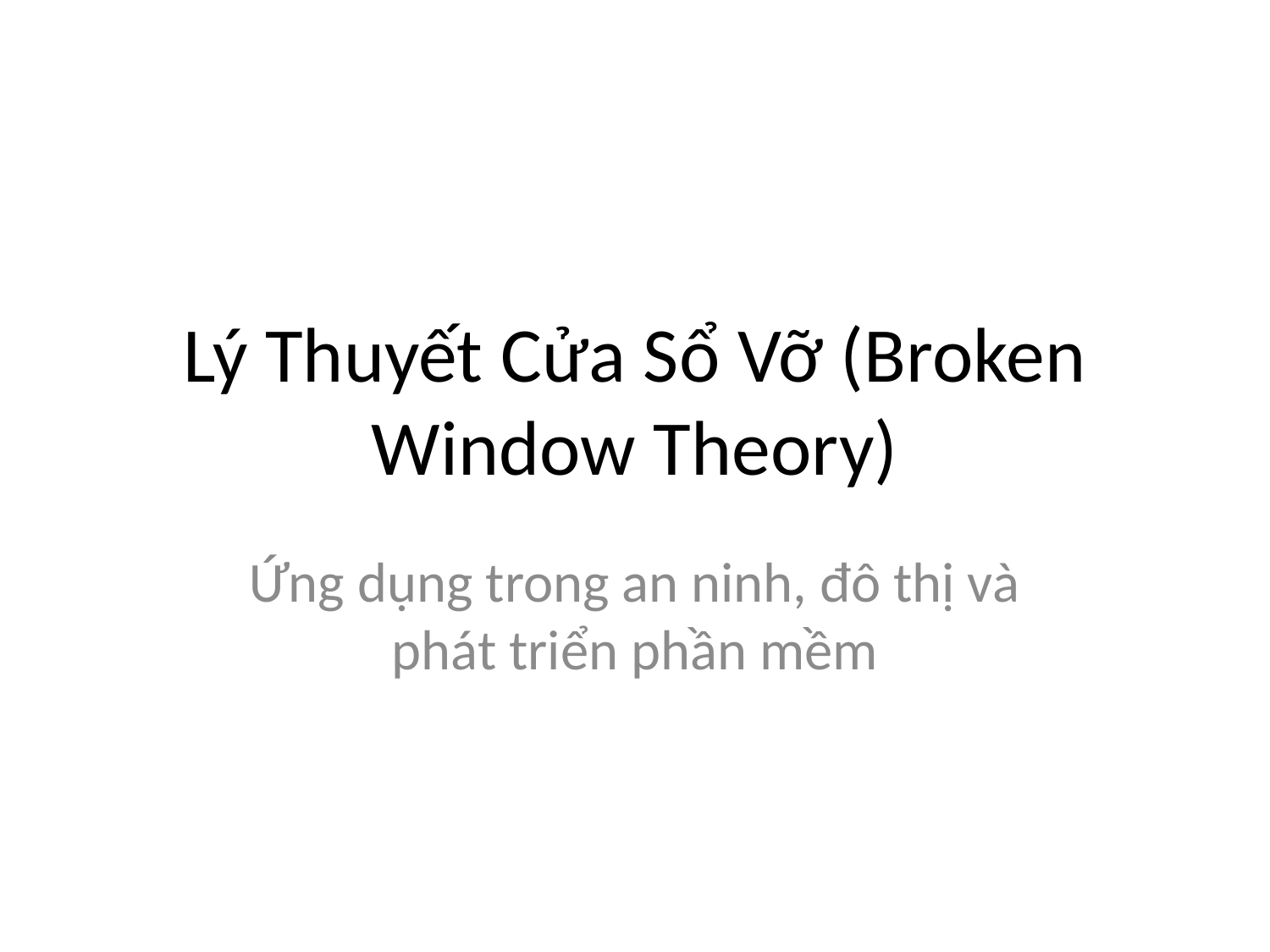

# Lý Thuyết Cửa Sổ Vỡ (Broken Window Theory)
Ứng dụng trong an ninh, đô thị và phát triển phần mềm